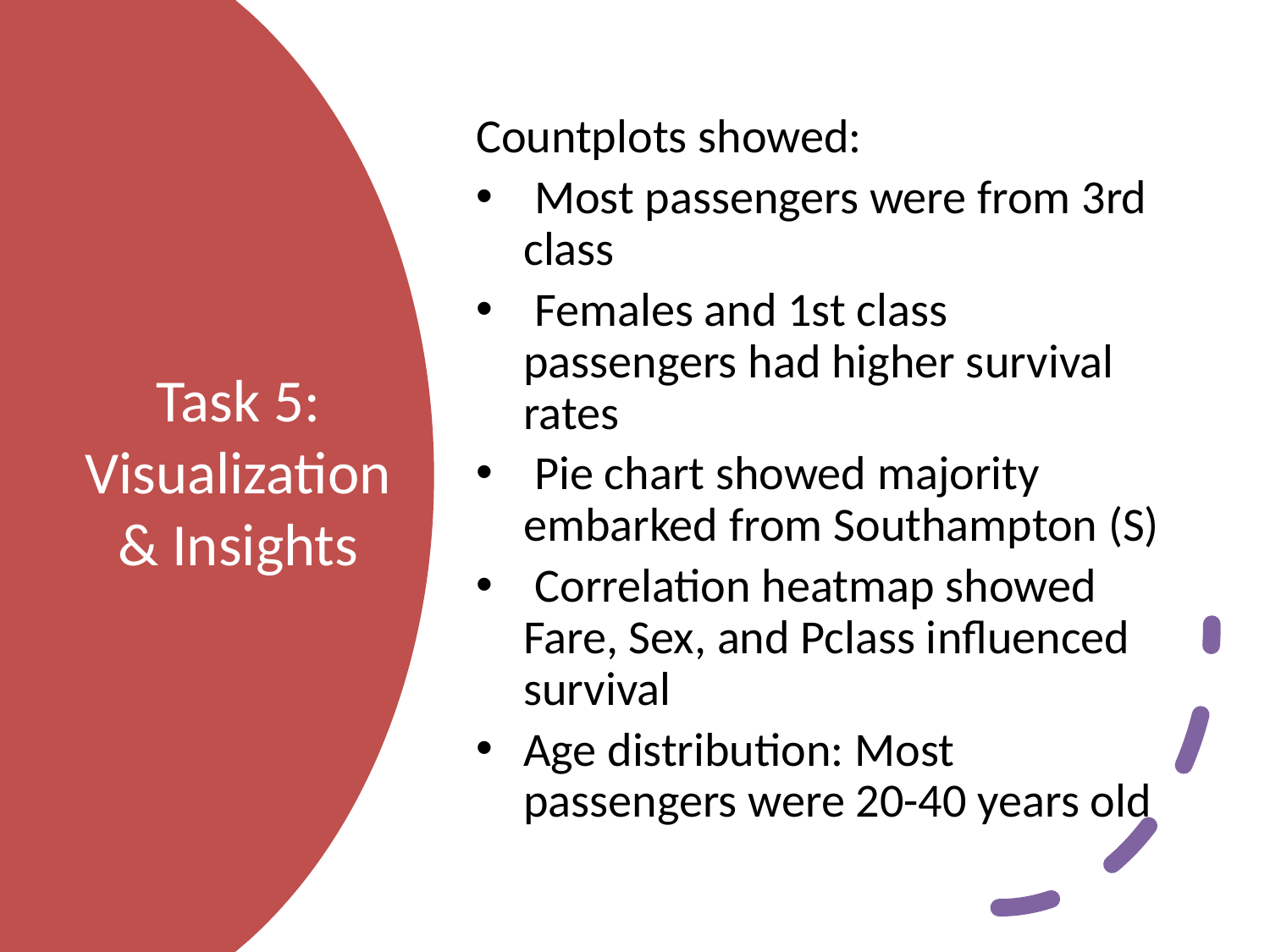

Countplots showed:
 Most passengers were from 3rd class
 Females and 1st class passengers had higher survival rates
 Pie chart showed majority embarked from Southampton (S)
 Correlation heatmap showed Fare, Sex, and Pclass influenced survival
Age distribution: Most passengers were 20-40 years old
# Task 5: Visualization & Insights